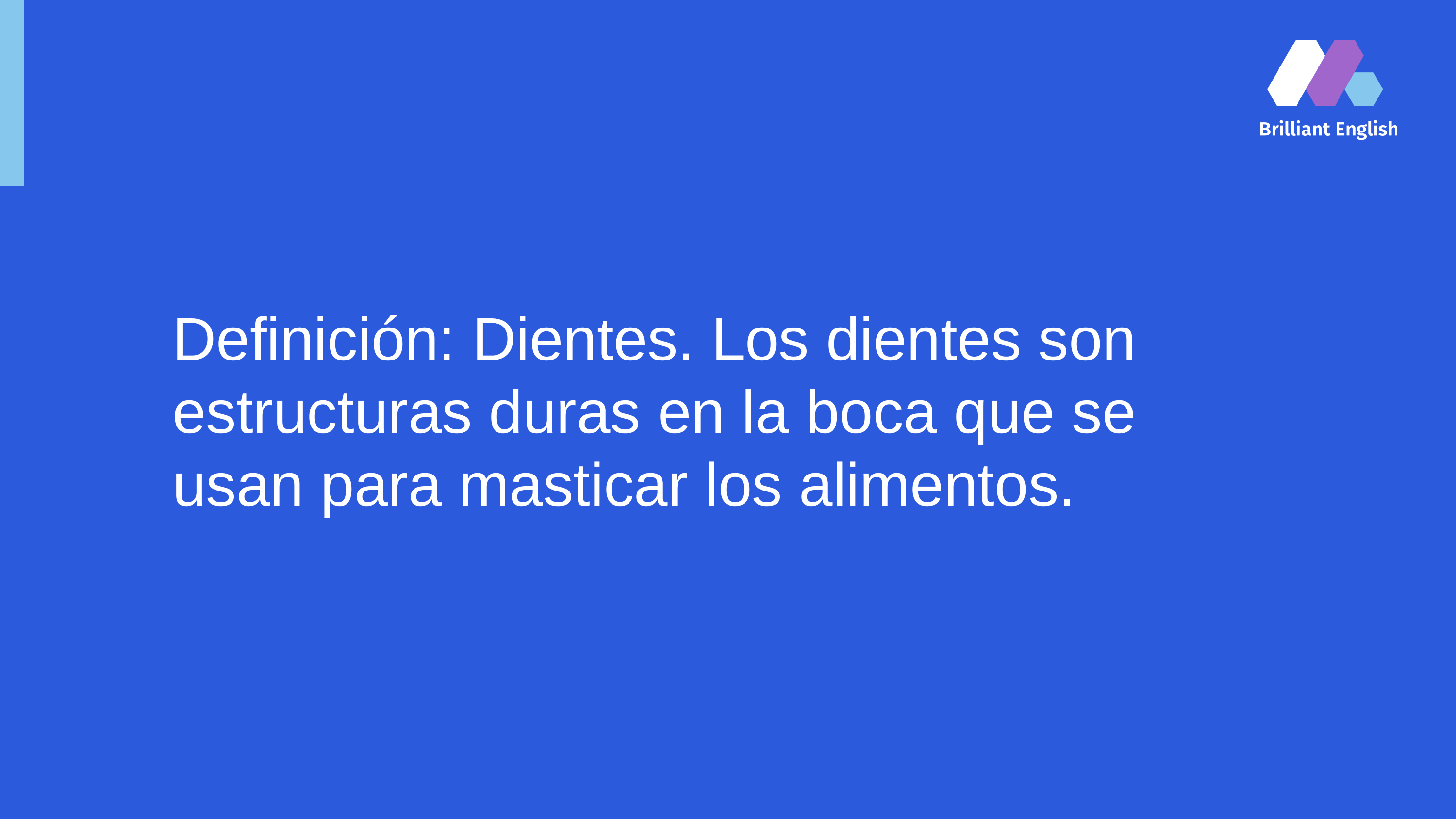

Definición: Dientes. Los dientes son estructuras duras en la boca que se usan para masticar los alimentos.